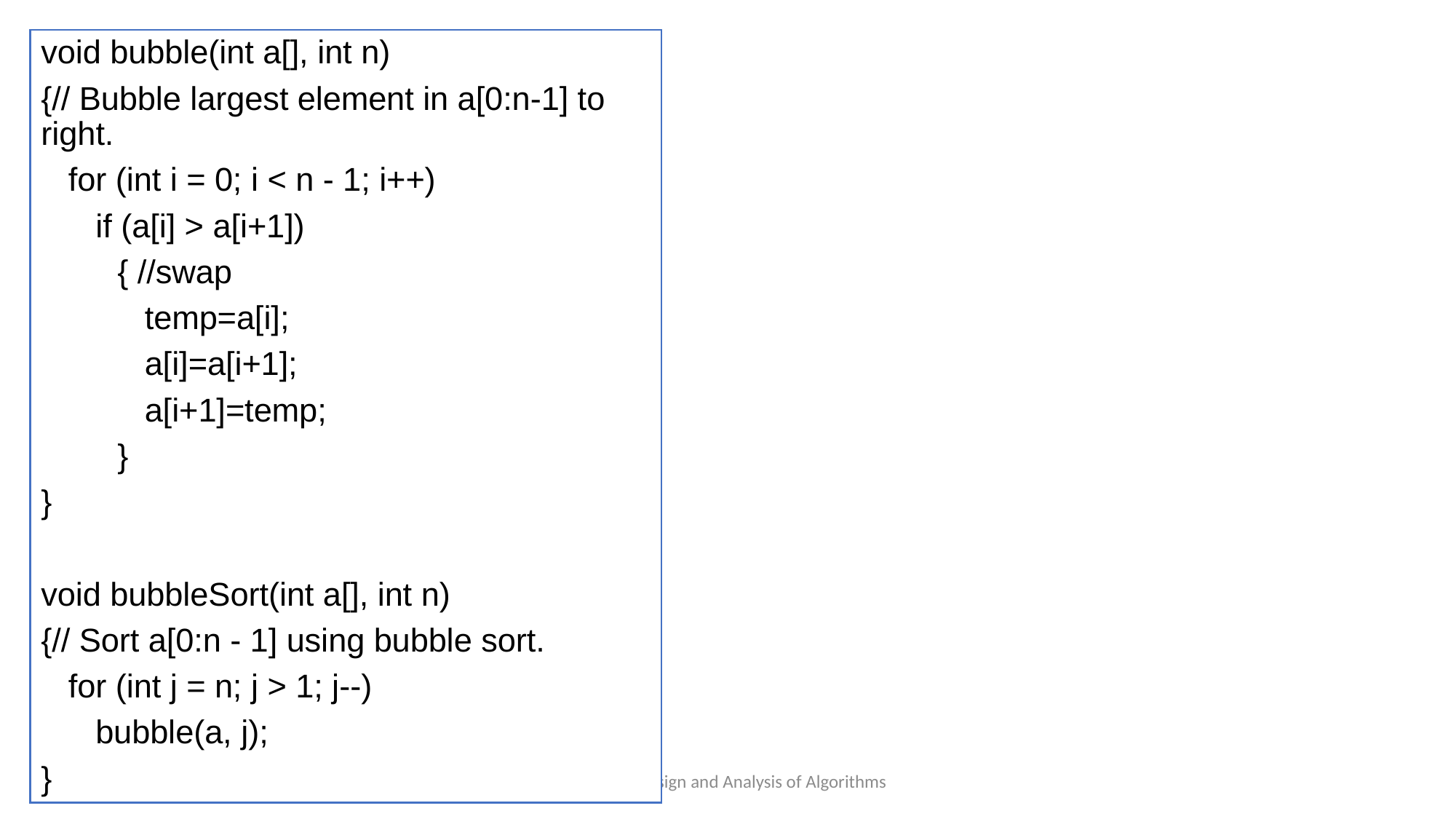

void bubble(int a[], int n)
{// Bubble largest element in a[0:n-1] to right.
   for (int i = 0; i < n - 1; i++)
      if (a[i] > a[i+1])
	{ //swap
	   temp=a[i];
	   a[i]=a[i+1];
	   a[i+1]=temp;
	}
}

void bubbleSort(int a[], int n)
{// Sort a[0:n - 1] using bubble sort.
   for (int j = n; j > 1; j--)
      bubble(a, j);
}

2/22/2022
ICT 2257 Design and Analysis of Algorithms